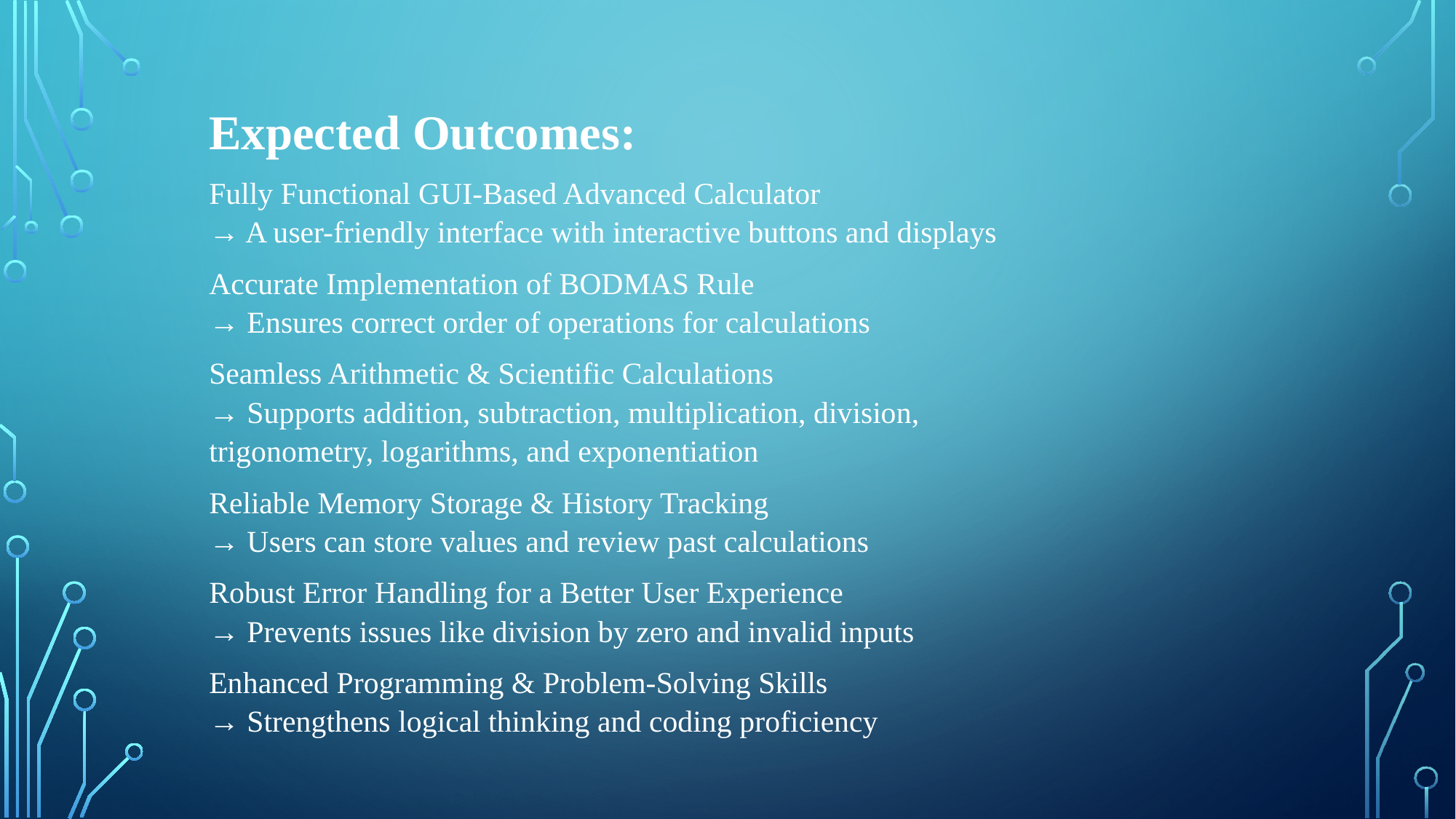

Expected Outcomes:
Fully Functional GUI-Based Advanced Calculator
→ A user-friendly interface with interactive buttons and displays
Accurate Implementation of BODMAS Rule
→ Ensures correct order of operations for calculations
Seamless Arithmetic & Scientific Calculations
→ Supports addition, subtraction, multiplication, division, trigonometry, logarithms, and exponentiation
Reliable Memory Storage & History Tracking
→ Users can store values and review past calculations
Robust Error Handling for a Better User Experience
→ Prevents issues like division by zero and invalid inputs
Enhanced Programming & Problem-Solving Skills
→ Strengthens logical thinking and coding proficiency